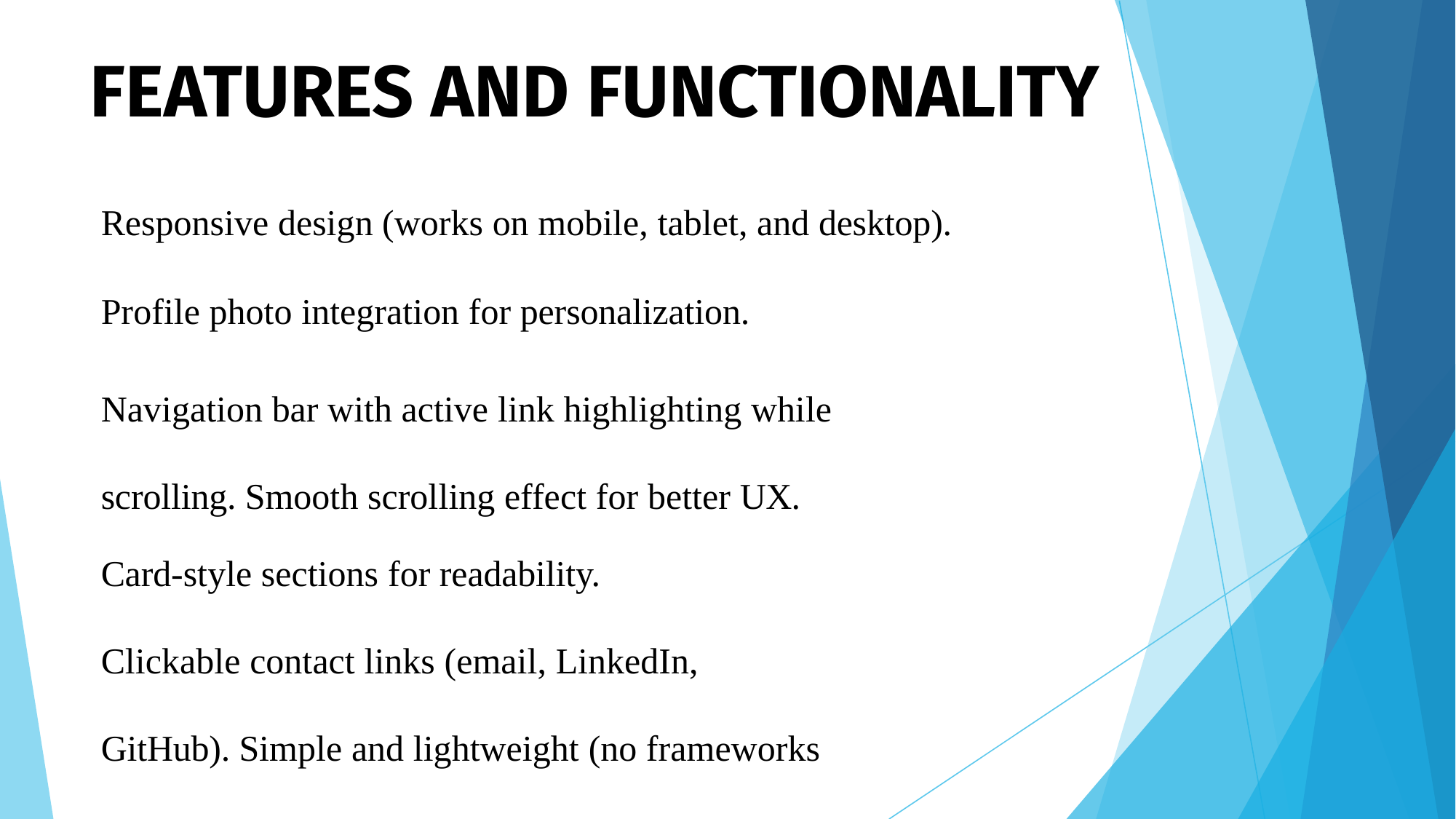

# FEATURES AND FUNCTIONALITY
Responsive design (works on mobile, tablet, and desktop).

Profile photo integration for personalization.
Navigation bar with active link highlighting while scrolling. Smooth scrolling effect for better UX.
Card-style sections for readability.
Clickable contact links (email, LinkedIn, GitHub). Simple and lightweight (no frameworks needed)